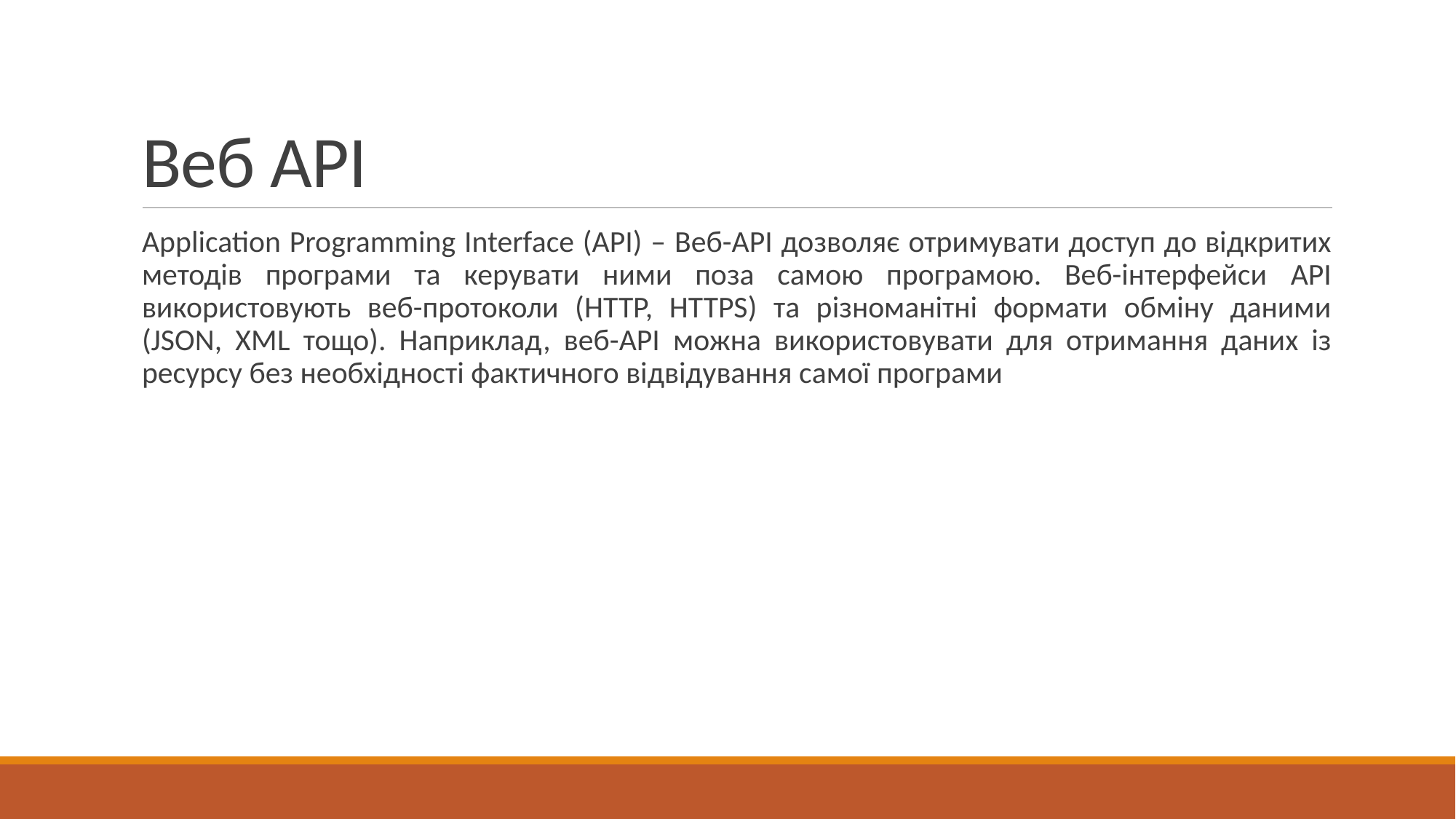

# Веб API
Application Programming Interface (API) – Веб-API дозволяє отримувати доступ до відкритих методів програми та керувати ними поза самою програмою. Веб-інтерфейси API використовують веб-протоколи (HTTP, HTTPS) та різноманітні формати обміну даними (JSON, XML тощо). Наприклад, веб-API можна використовувати для отримання даних із ресурсу без необхідності фактичного відвідування самої програми